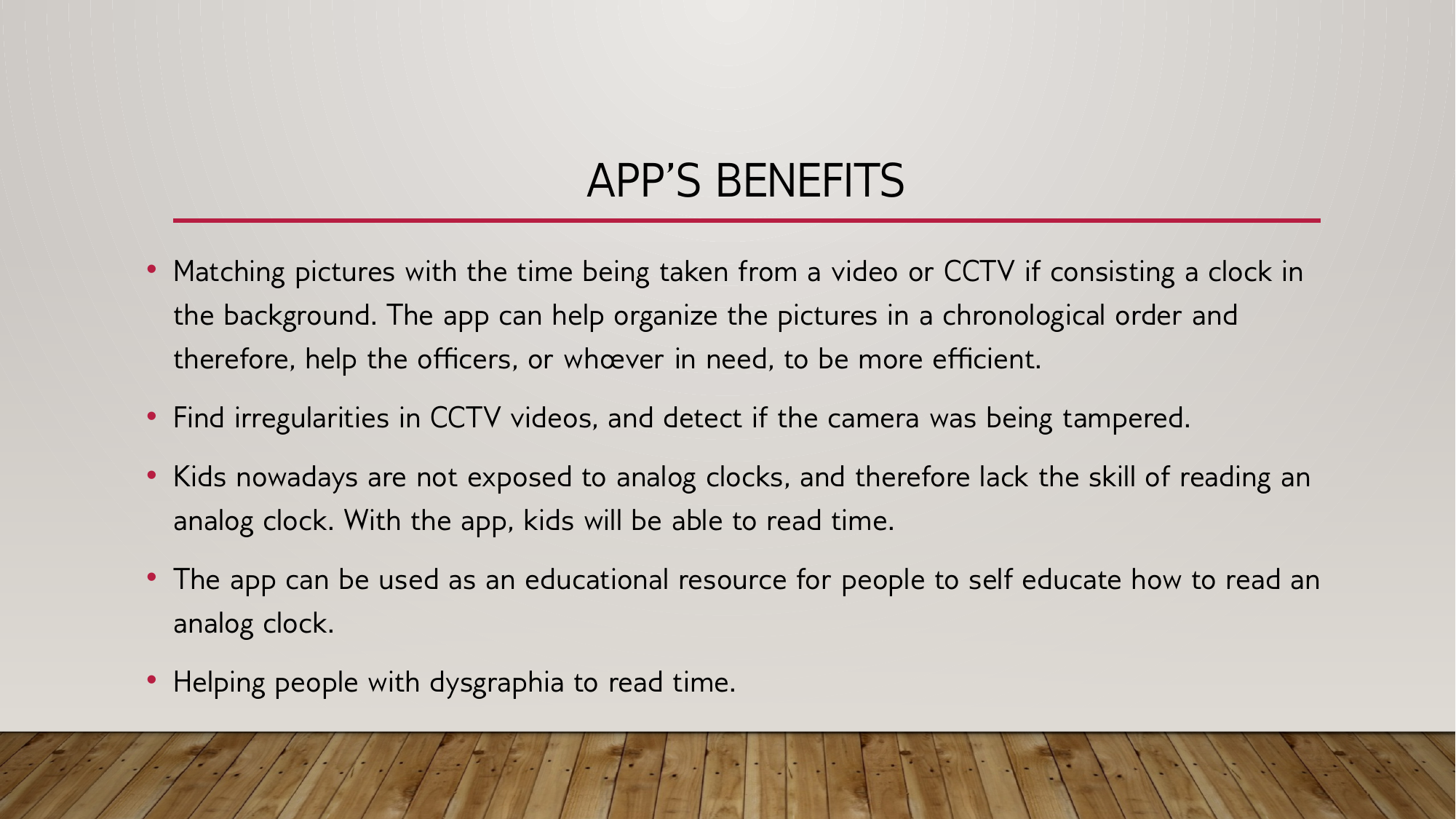

# App’s Benefits
Matching pictures with the time being taken from a video or CCTV if consisting a clock in the background. The app can help organize the pictures in a chronological order and therefore, help the officers, or whoever in need, to be more efficient.
Find irregularities in CCTV videos, and detect if the camera was being tampered.
Kids nowadays are not exposed to analog clocks, and therefore lack the skill of reading an analog clock. With the app, kids will be able to read time.
The app can be used as an educational resource for people to self educate how to read an analog clock.
Helping people with dysgraphia to read time.